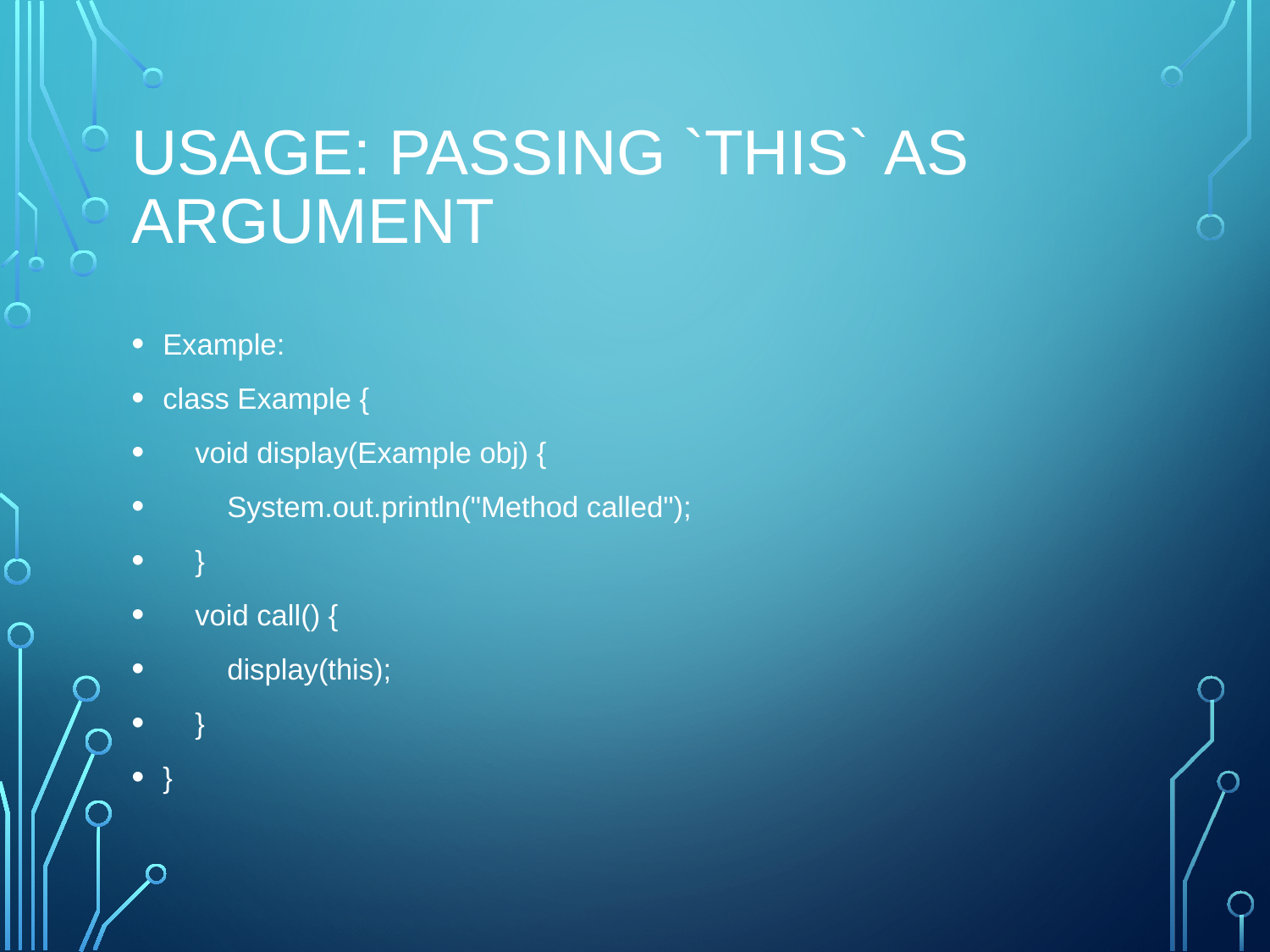

# Usage: Passing `this` as Argument
Example:
class Example {
    void display(Example obj) {
        System.out.println("Method called");
    }
    void call() {
        display(this);
    }
}